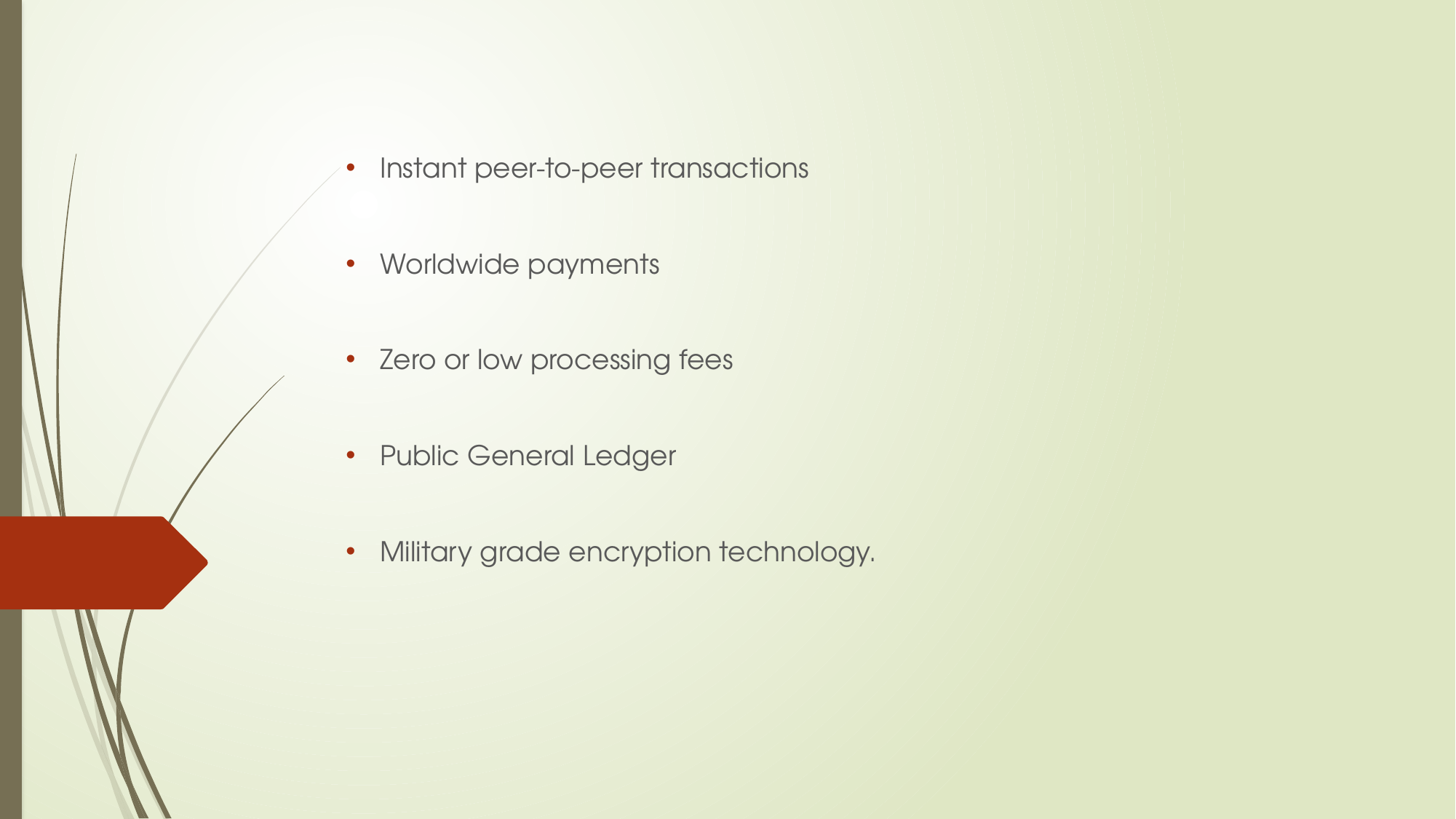

Instant peer-to-peer transactions

Worldwide payments

Zero or low processing fees

Public General Ledger

Military grade encryption technology.